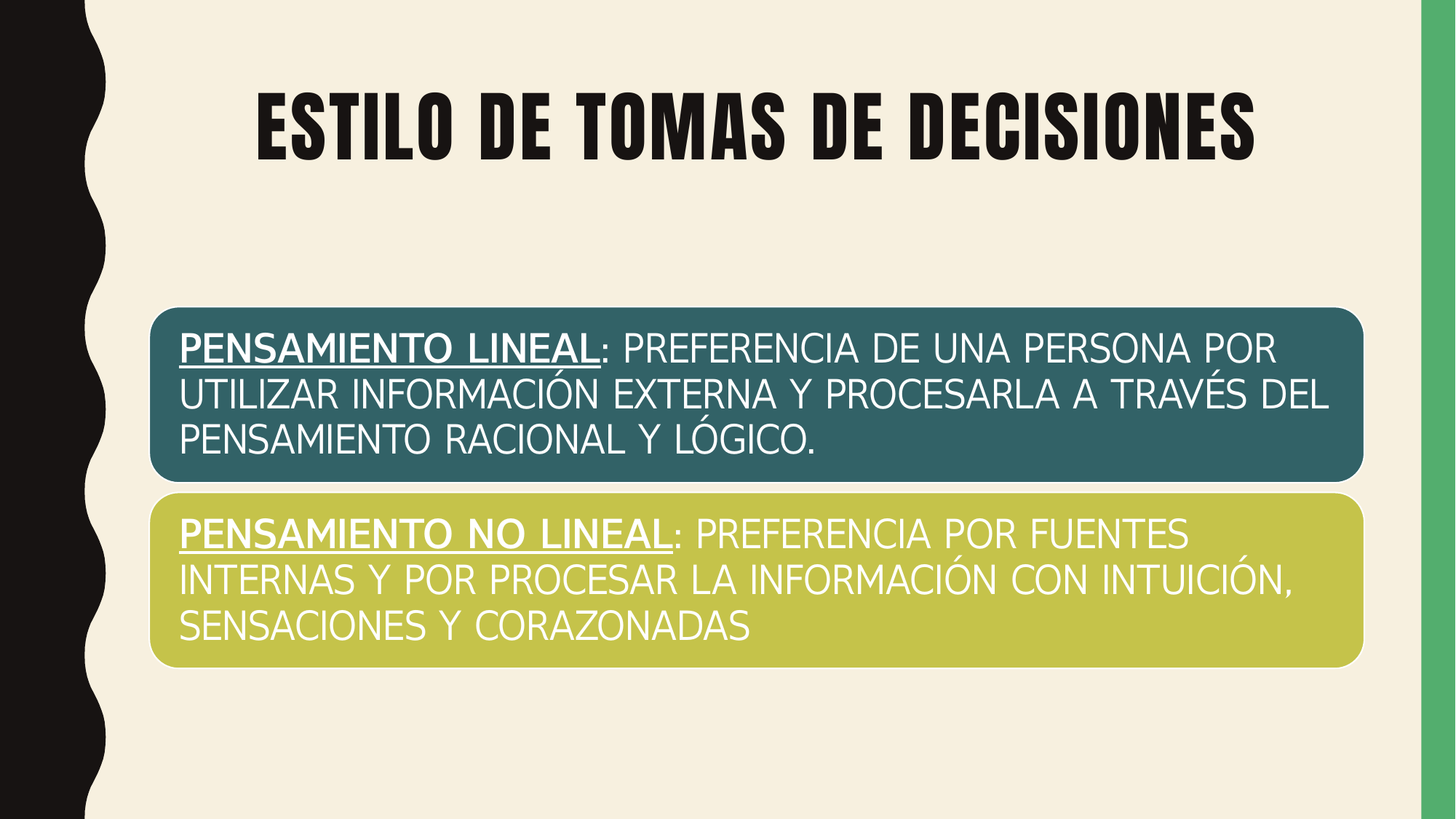

# ESTILO DE TOMAS DE DECISIONES
PENSAMIENTO LINEAL: PREFERENCIA DE UNA PERSONA POR UTILIZAR INFORMACIÓN EXTERNA Y PROCESARLA A TRAVÉS DEL PENSAMIENTO RACIONAL Y LÓGICO.
PENSAMIENTO NO LINEAL: PREFERENCIA POR FUENTES INTERNAS Y POR PROCESAR LA INFORMACIÓN CON INTUICIÓN, SENSACIONES Y CORAZONADAS